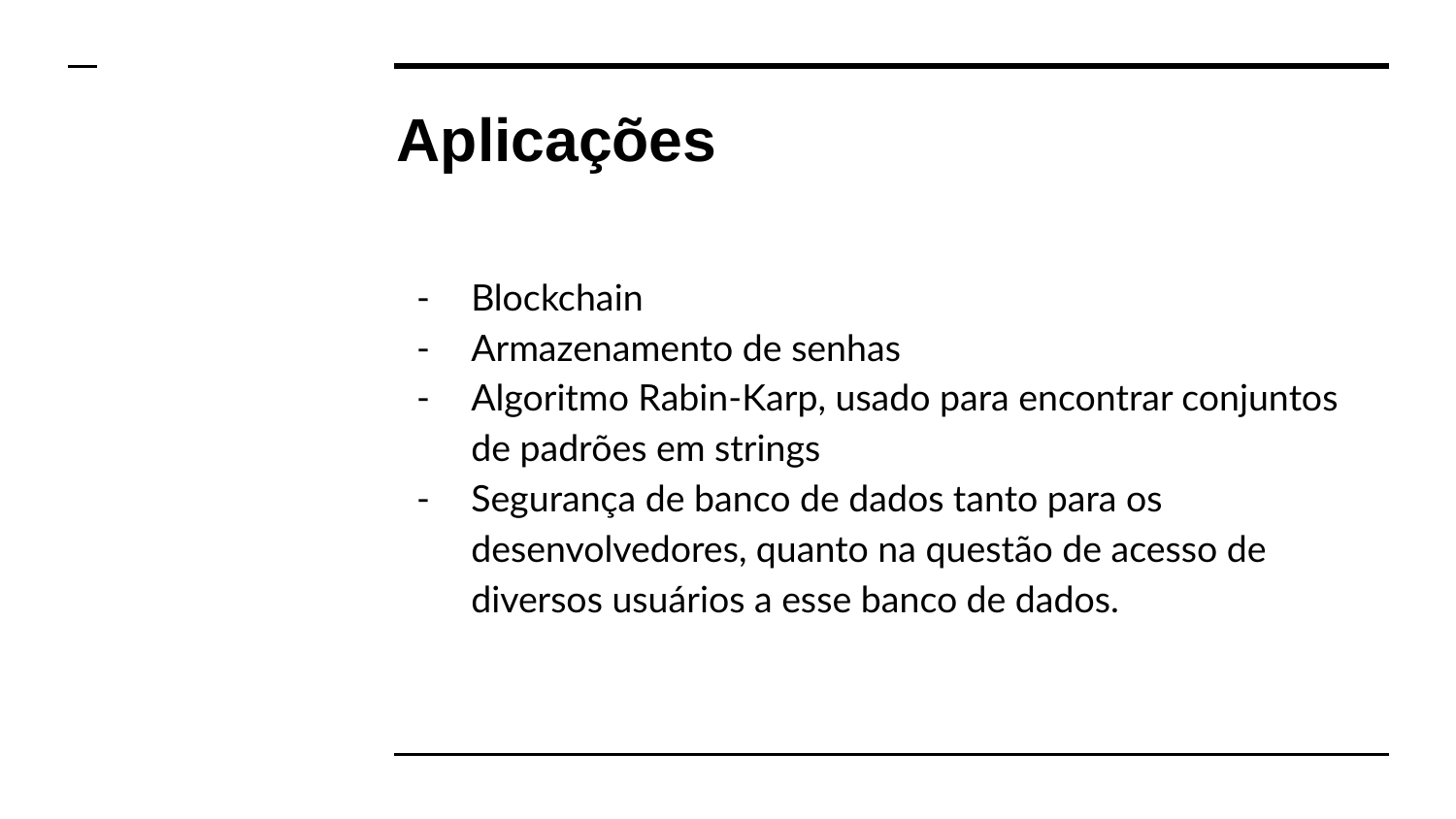

# Aplicações
Blockchain
Armazenamento de senhas
Algoritmo Rabin-Karp, usado para encontrar conjuntos de padrões em strings
Segurança de banco de dados tanto para os desenvolvedores, quanto na questão de acesso de diversos usuários a esse banco de dados.